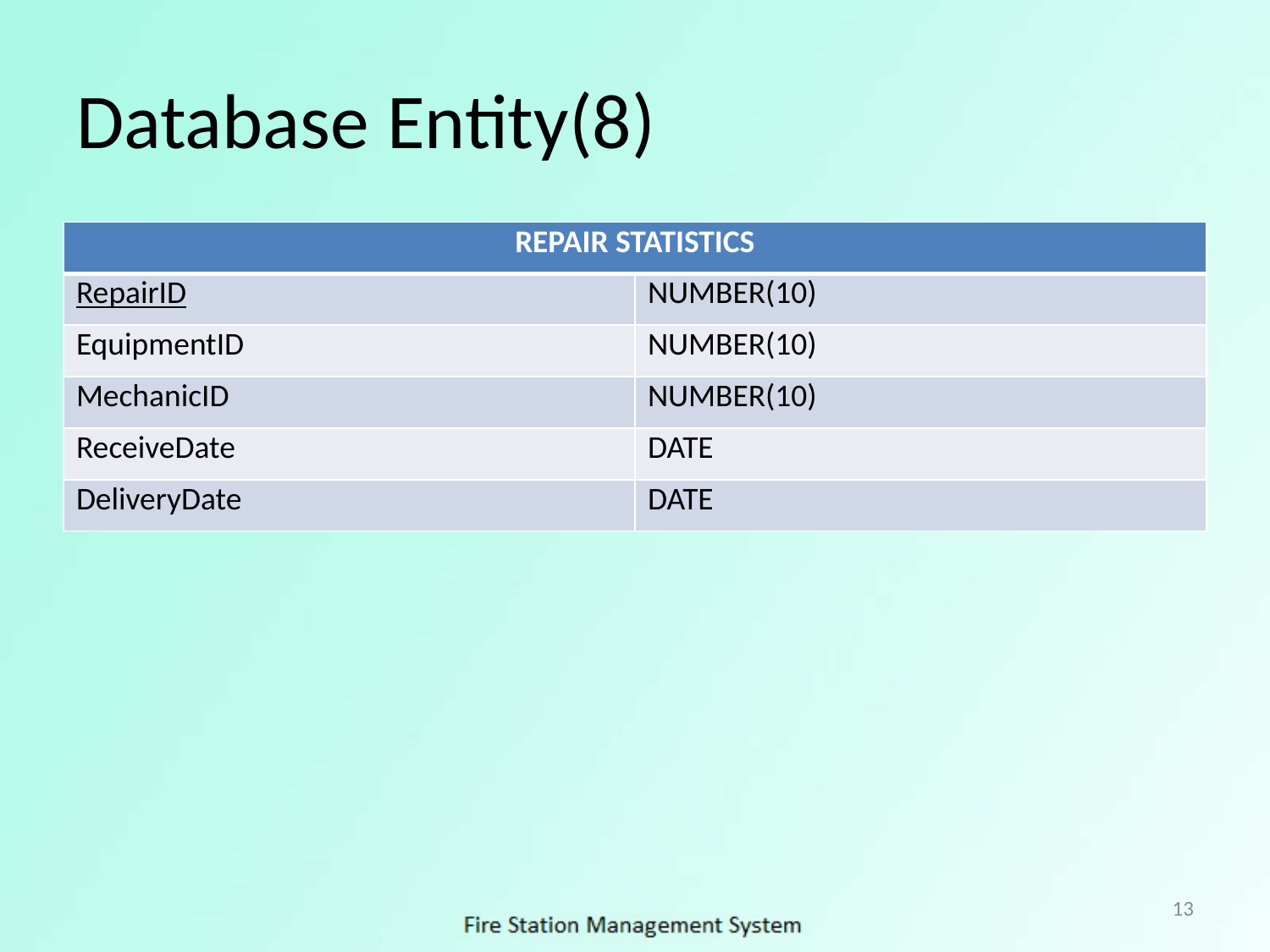

# Database Entity(8)
| REPAIR STATISTICS |  |
| --- | --- |
| RepairID | NUMBER(10) |
| EquipmentID | NUMBER(10) |
| MechanicID | NUMBER(10) |
| ReceiveDate | DATE |
| DeliveryDate | DATE |
13